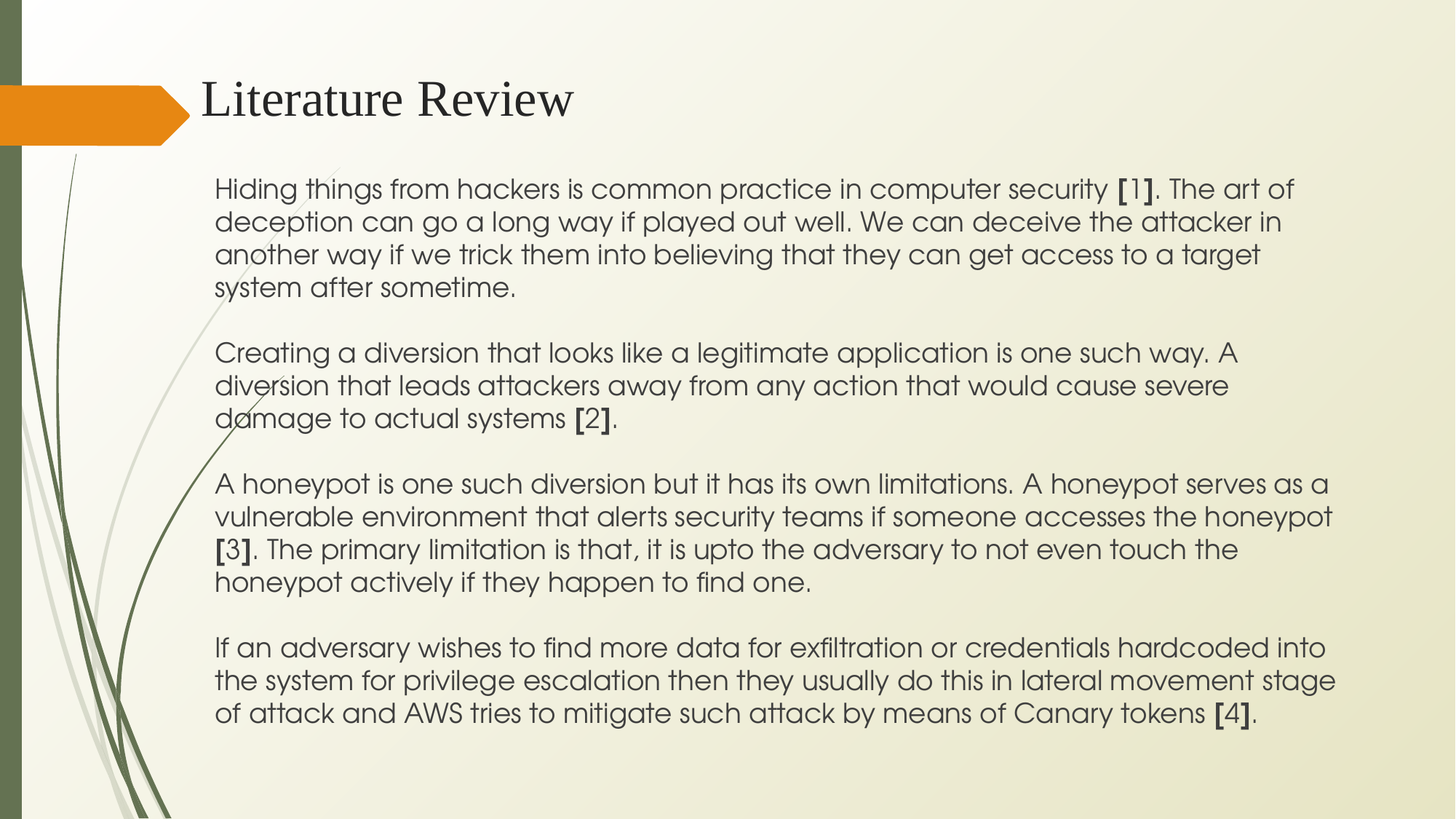

# Literature Review
Hiding things from hackers is common practice in computer security [1]. The art of deception can go a long way if played out well. We can deceive the attacker in another way if we trick them into believing that they can get access to a target system after sometime.

Creating a diversion that looks like a legitimate application is one such way. A diversion that leads attackers away from any action that would cause severe damage to actual systems [2].

A honeypot is one such diversion but it has its own limitations. A honeypot serves as a vulnerable environment that alerts security teams if someone accesses the honeypot [3]. The primary limitation is that, it is upto the adversary to not even touch the honeypot actively if they happen to find one.

If an adversary wishes to find more data for exfiltration or credentials hardcoded into the system for privilege escalation then they usually do this in lateral movement stage of attack and AWS tries to mitigate such attack by means of Canary tokens [4].